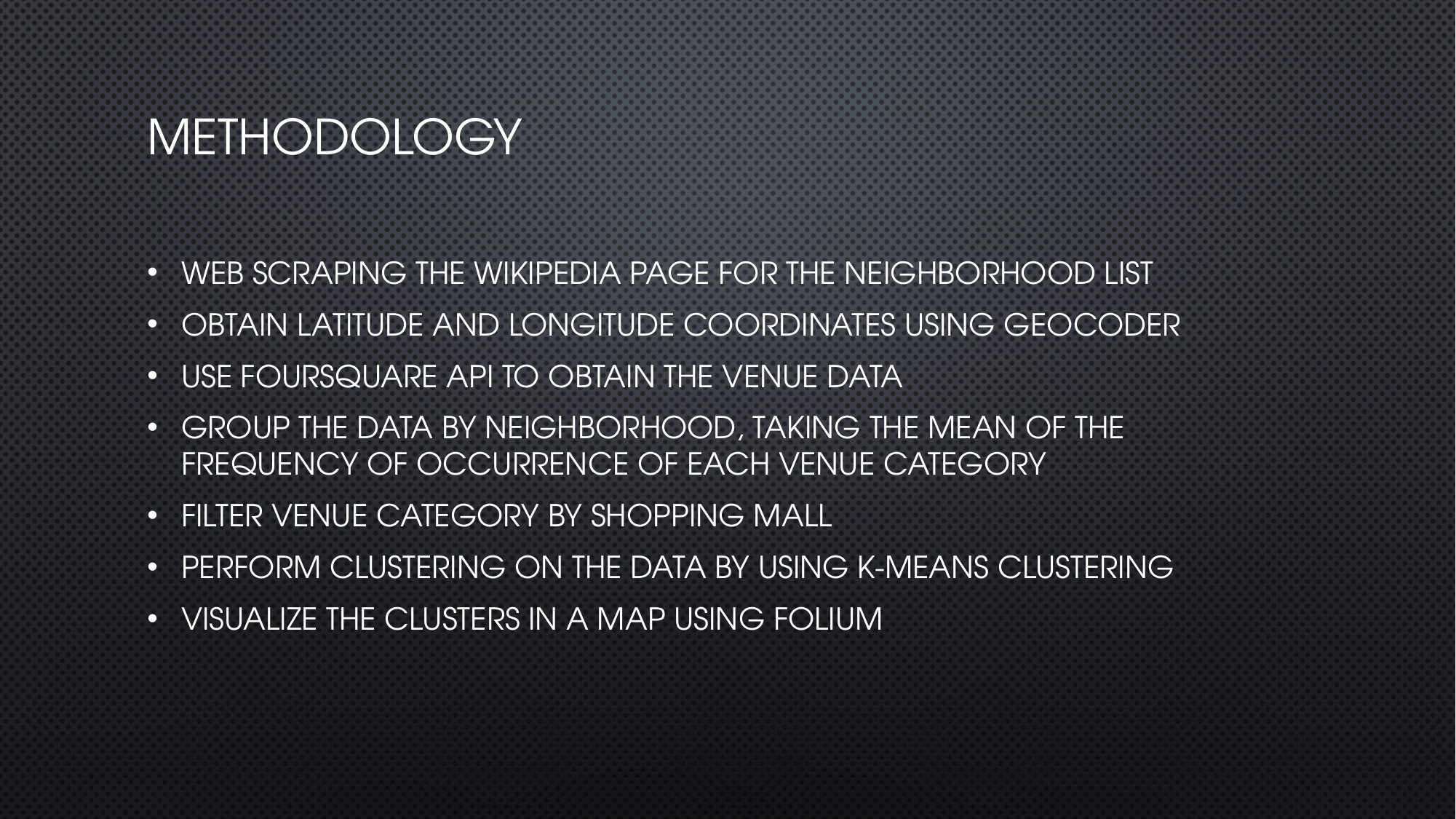

# methodology
Web scraping the Wikipedia page for the neighborhood list
Obtain latitude and longitude coordinates using Geocoder
Use Foursquare API to obtain the venue data
Group the data by neighborhood, taking the mean of the frequency of occurrence of each venue category
Filter venue category by shopping mall
Perform clustering on the data by using k-means clustering
Visualize the clusters in a map using Folium